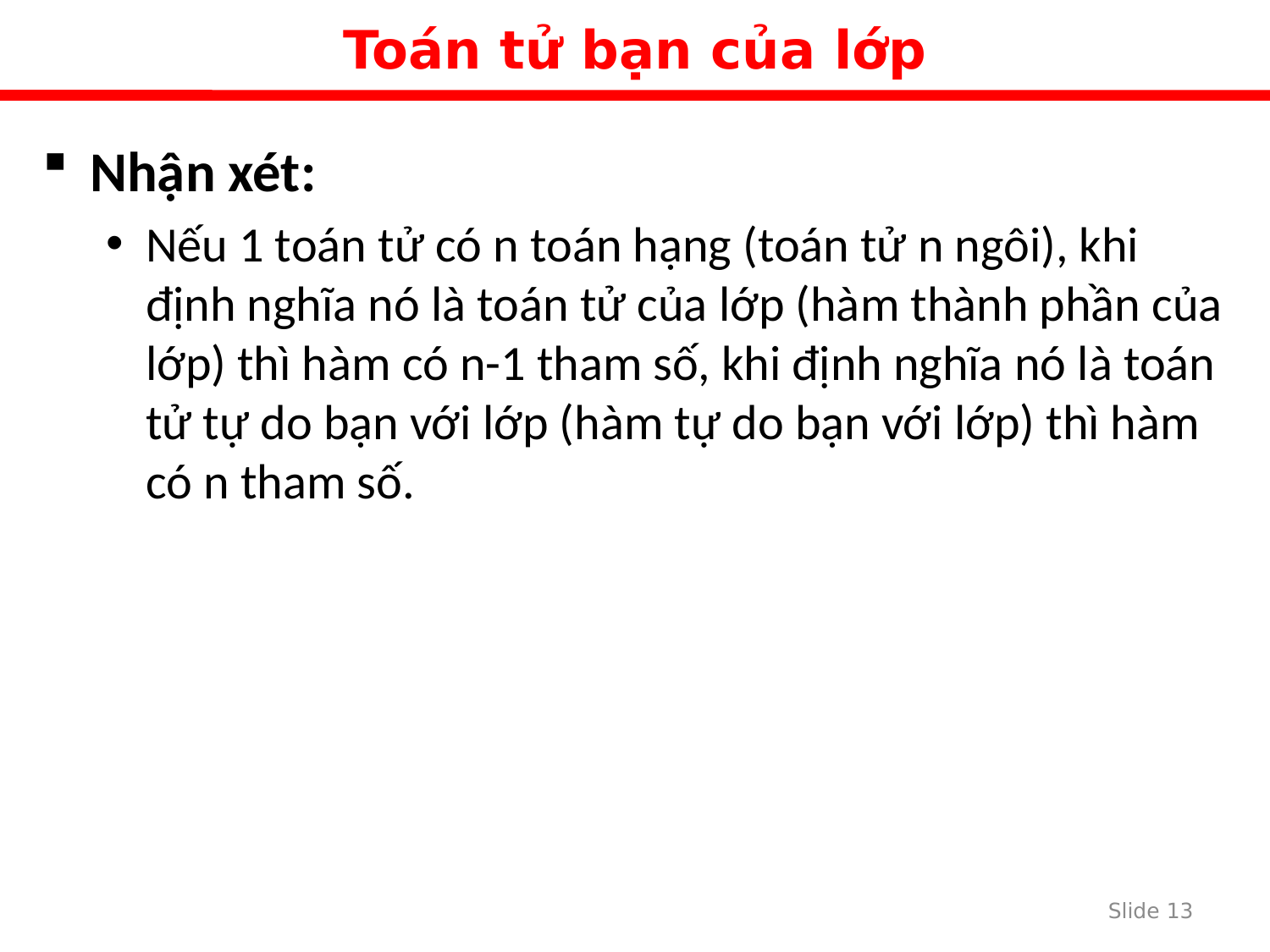

Toán tử bạn của lớp

Nhận xét:
Nếu 1 toán tử có n toán hạng (toán tử n ngôi), khi định nghĩa nó là toán tử của lớp (hàm thành phần của lớp) thì hàm có n-1 tham số, khi định nghĩa nó là toán tử tự do bạn với lớp (hàm tự do bạn với lớp) thì hàm có n tham số.
Slide 13